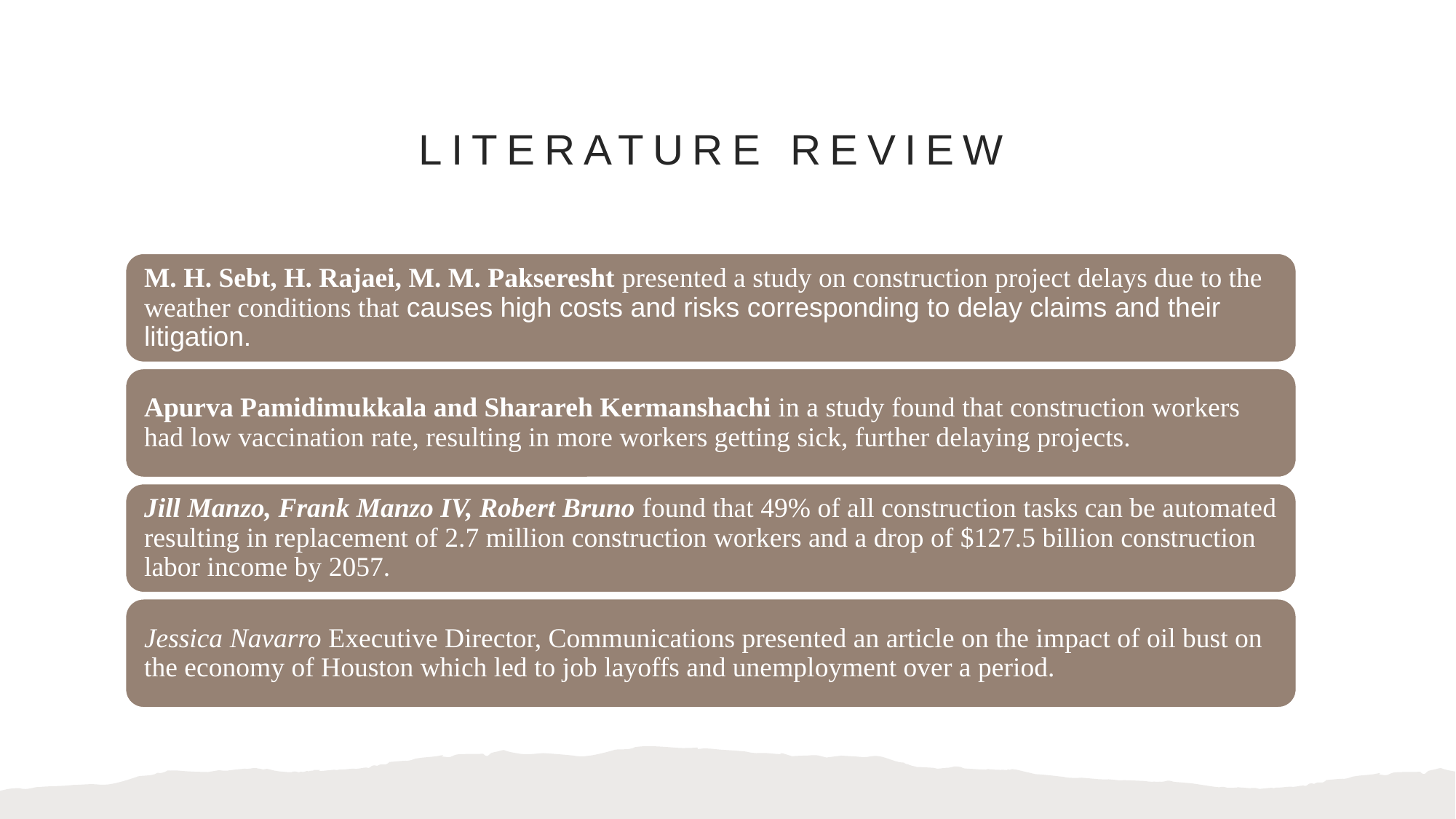

# Literature Review
M. H. Sebt, H. Rajaei, M. M. Pakseresht presented a study on construction project delays due to the weather conditions that causes high costs and risks corresponding to delay claims and their litigation.
Apurva Pamidimukkala and Sharareh Kermanshachi in a study found that construction workers had low vaccination rate, resulting in more workers getting sick, further delaying projects.
Jill Manzo, Frank Manzo IV, Robert Bruno found that 49% of all construction tasks can be automated resulting in replacement of 2.7 million construction workers and a drop of $127.5 billion construction labor income by 2057.
Jessica Navarro Executive Director, Communications presented an article on the impact of oil bust on the economy of Houston which led to job layoffs and unemployment over a period.
5